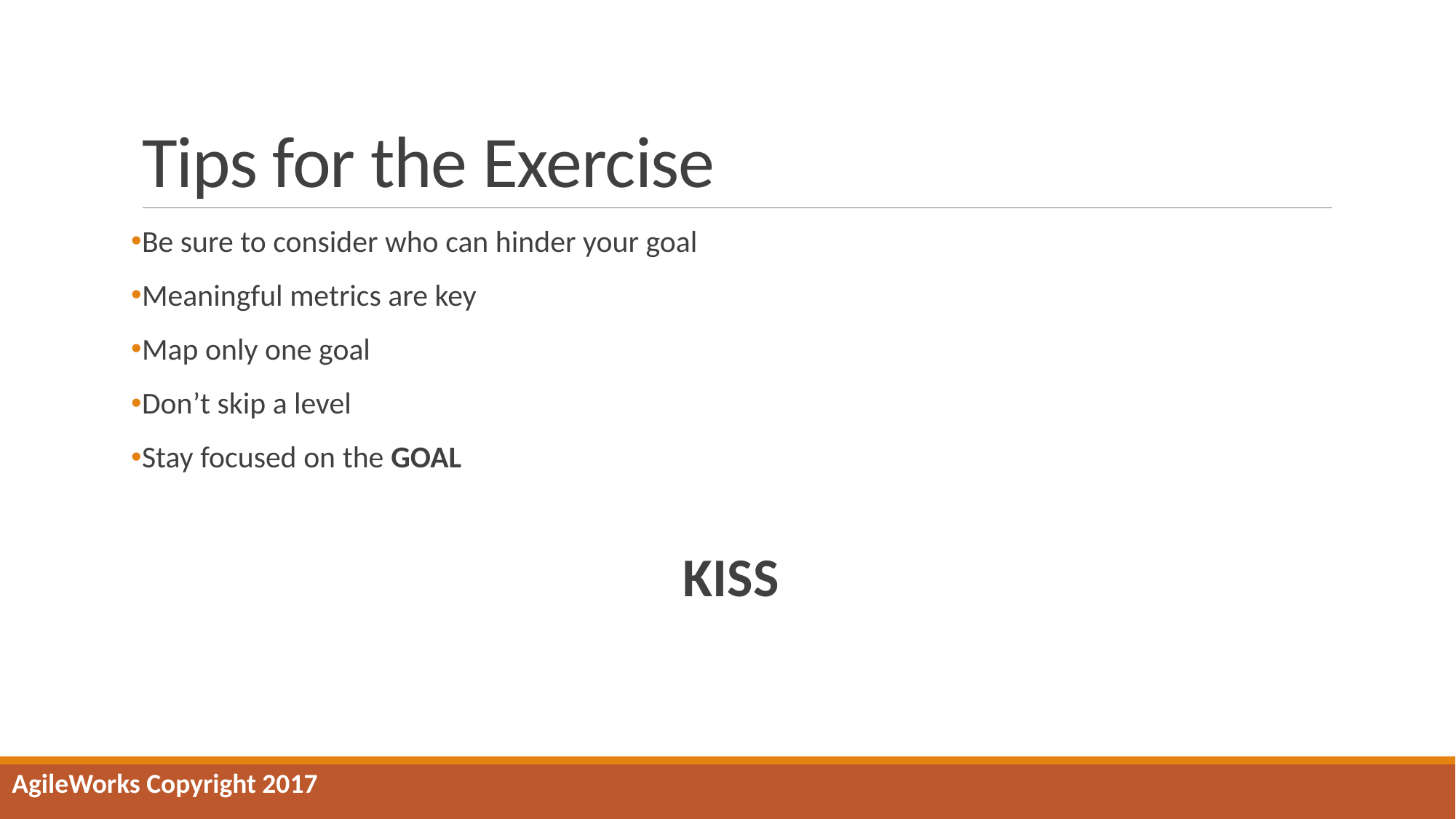

# Tips for the Exercise
Be sure to consider who can hinder your goal
Meaningful metrics are key
Map only one goal
Don’t skip a level
Stay focused on the GOAL

KISS
AgileWorks Copyright 2017